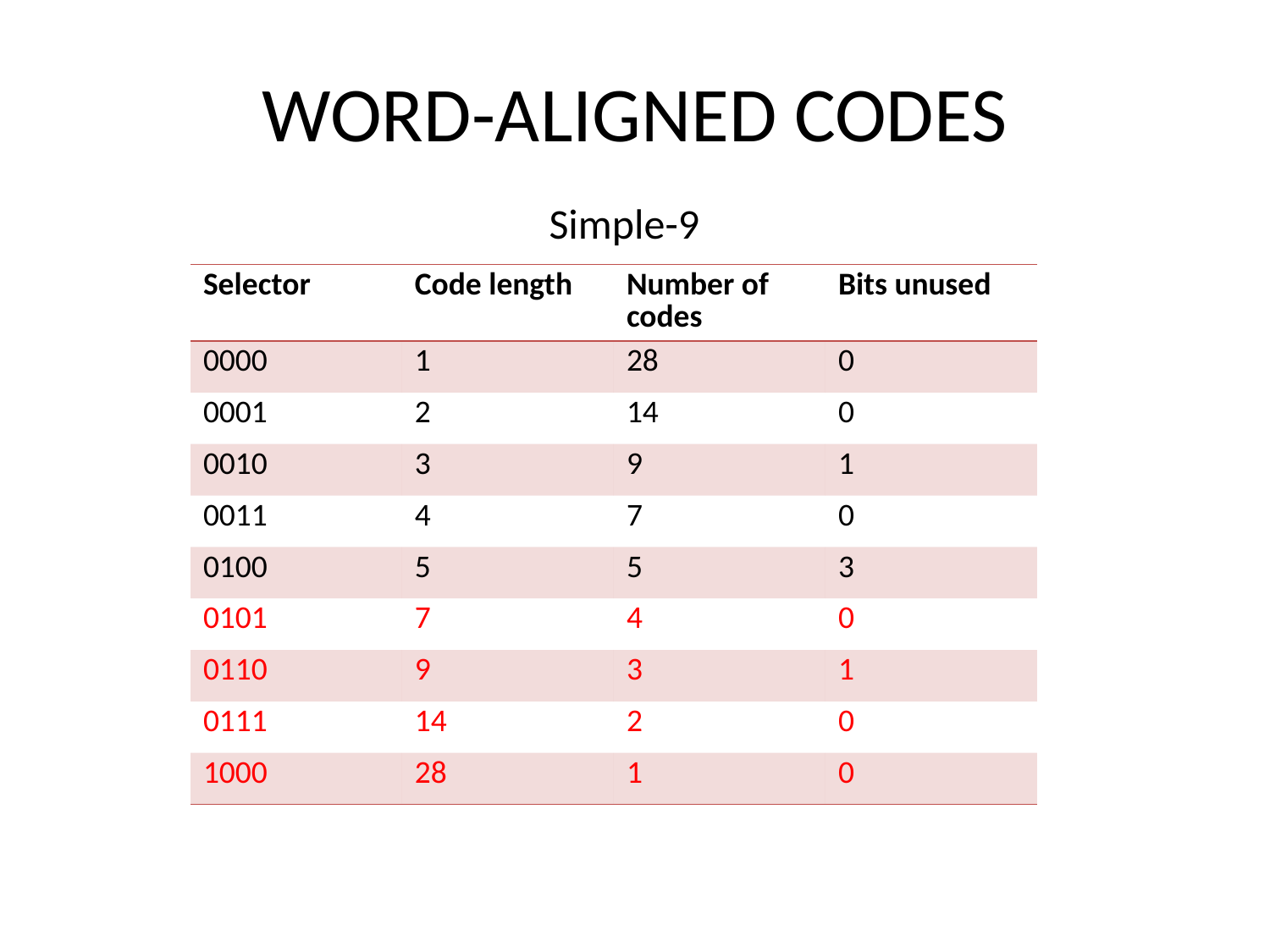

# WORD-ALIGNED CODES
Simple-9

| Selector | Code length | Number of codes | Bits unused |
| --- | --- | --- | --- |
| 0000 | 1 | 28 | 0 |
| 0001 | 2 | 14 | 0 |
| 0010 | 3 | 9 | 1 |
| 0011 | 4 | 7 | 0 |
| 0100 | 5 | 5 | 3 |
| 0101 | 7 | 4 | 0 |
| 0110 | 9 | 3 | 1 |
| 0111 | 14 | 2 | 0 |
| 1000 | 28 | 1 | 0 |